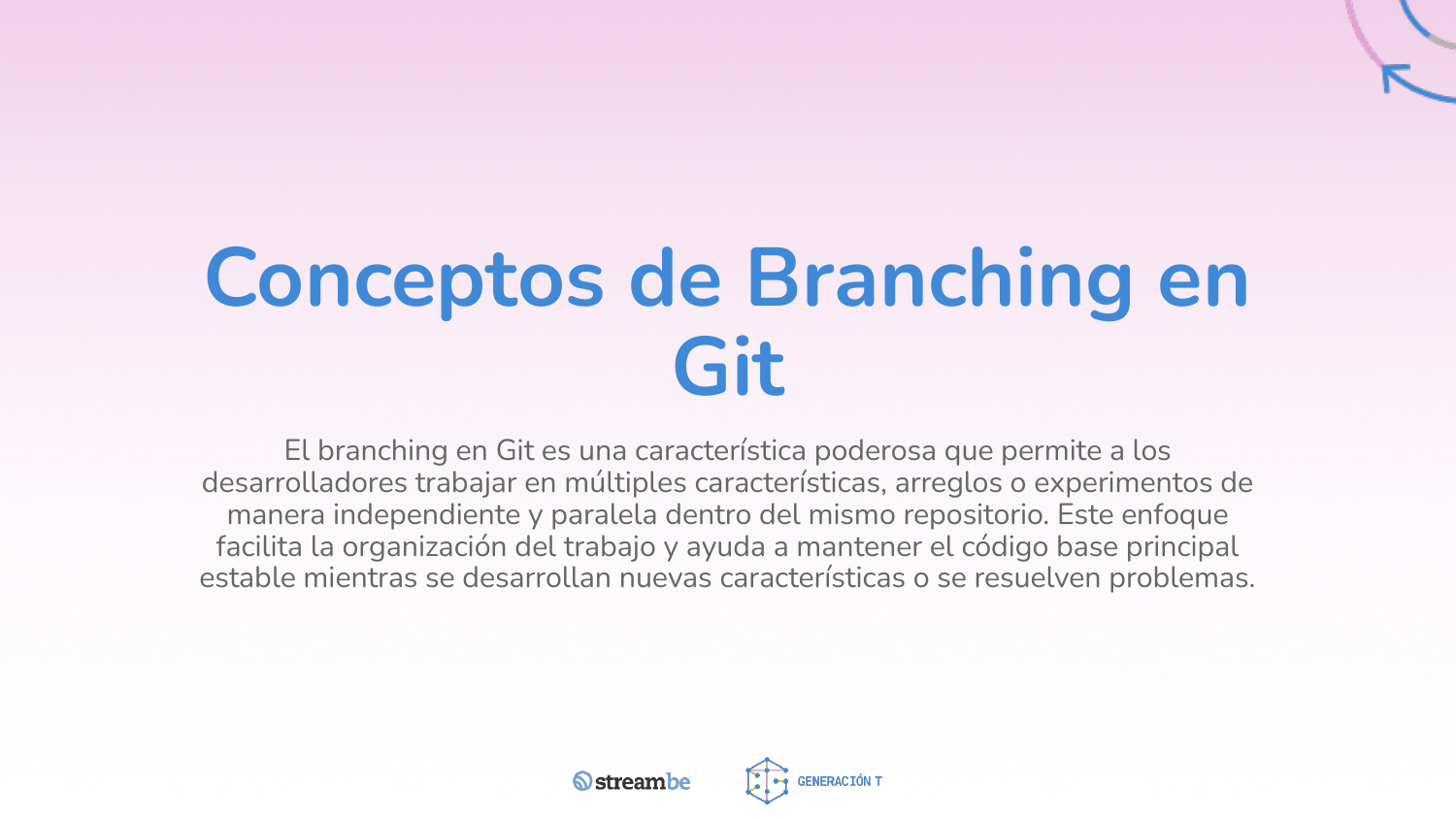

# Conceptos de Branching en Git
El branching en Git es una característica poderosa que permite a los desarrolladores trabajar en múltiples características, arreglos o experimentos de manera independiente y paralela dentro del mismo repositorio. Este enfoque facilita la organización del trabajo y ayuda a mantener el código base principal estable mientras se desarrollan nuevas características o se resuelven problemas.